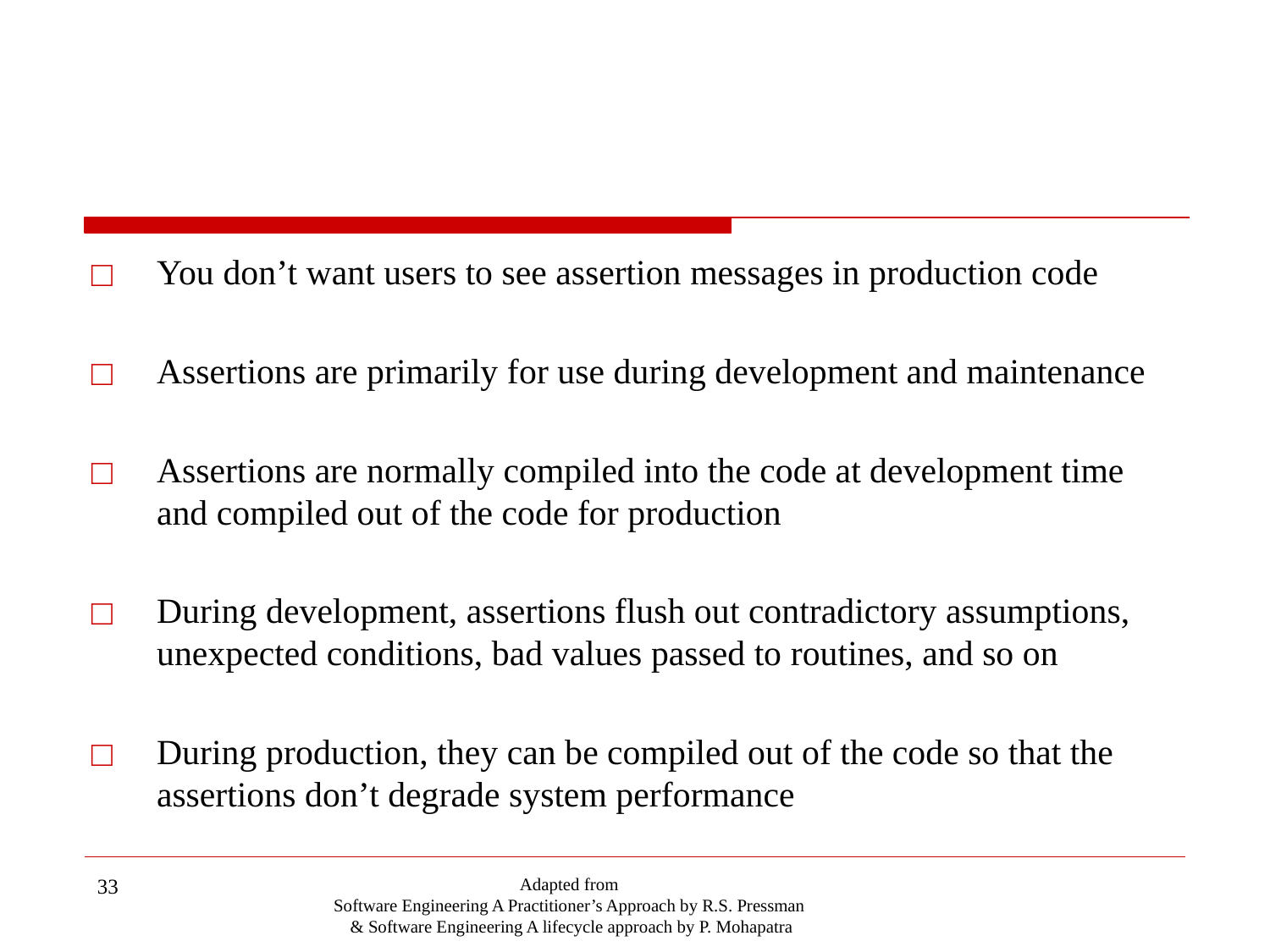

#
You don’t want users to see assertion messages in production code

Assertions are primarily for use during development and maintenance

Assertions are normally compiled into the code at development time and compiled out of the code for production

During development, assertions flush out contradictory assumptions, unexpected conditions, bad values passed to routines, and so on

During production, they can be compiled out of the code so that the assertions don’t degrade system performance
33
Adapted from
Software Engineering A Practitioner’s Approach by R.S. Pressman
& Software Engineering A lifecycle approach by P. Mohapatra